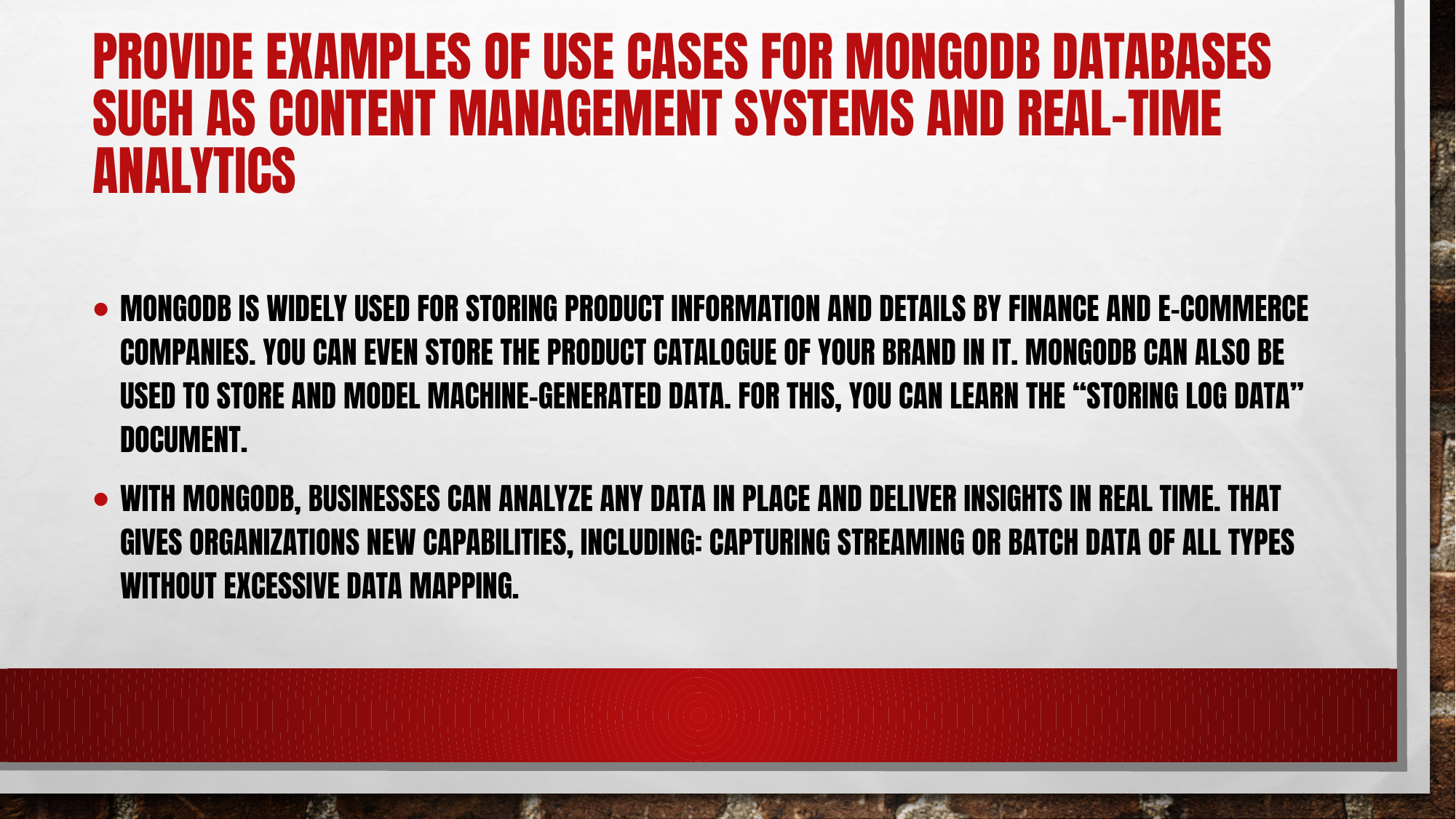

# Provide examples of use cases for MongoDB databases such as content management systems and real-time analytics
MongoDB is widely used for storing product information and details by finance and e-commerce companies. You can even store the product catalogue of your brand in it. MongoDB can also be used to store and model machine-generated data. For this, you can learn the “Storing Log data” document.
With MongoDB, businesses can analyze any data in place and deliver insights in real time. That gives organizations new capabilities, including: Capturing streaming or batch data of all types without excessive data mapping.